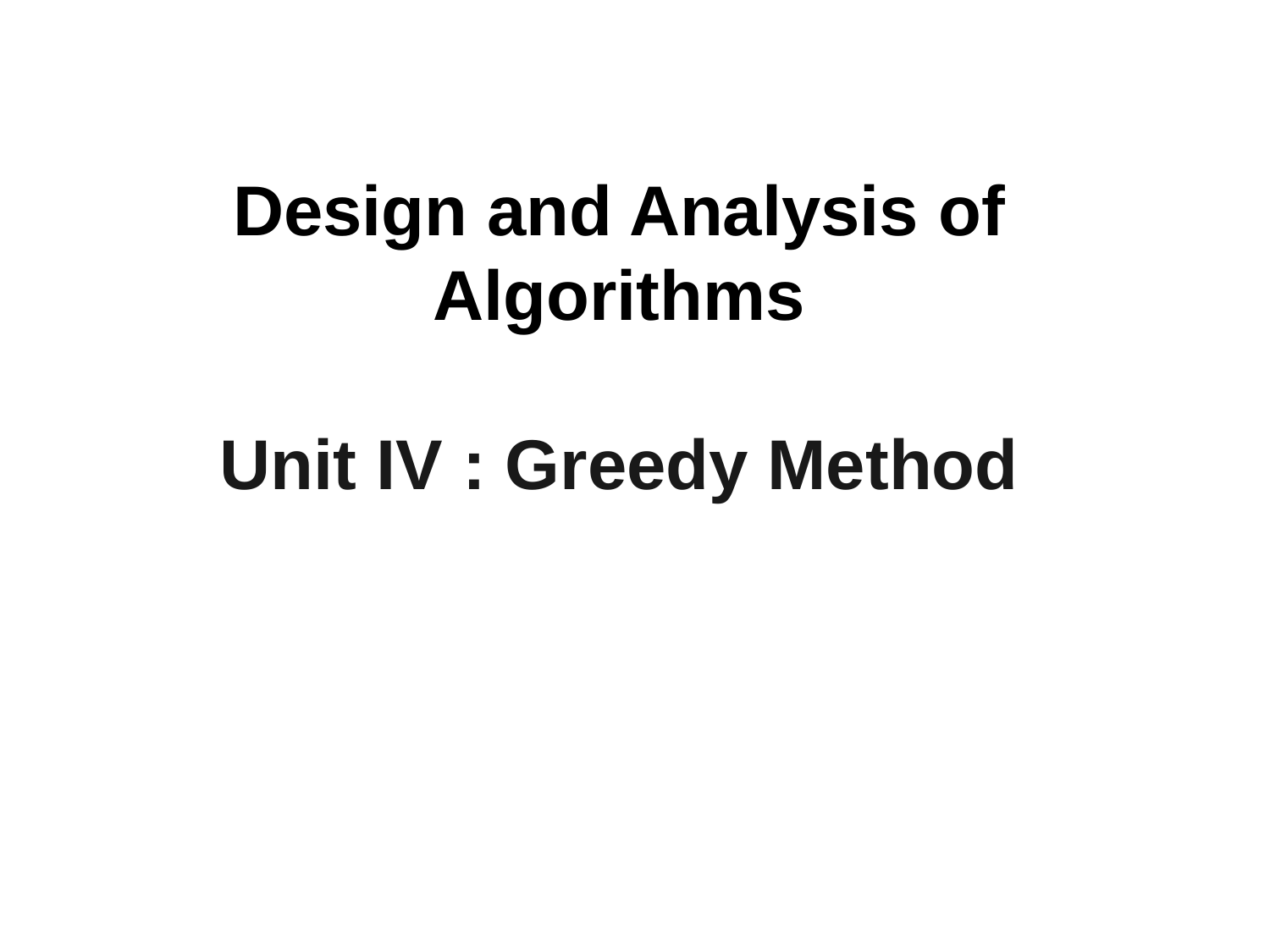

Design and Analysis of Algorithms

Unit IV : Greedy Method